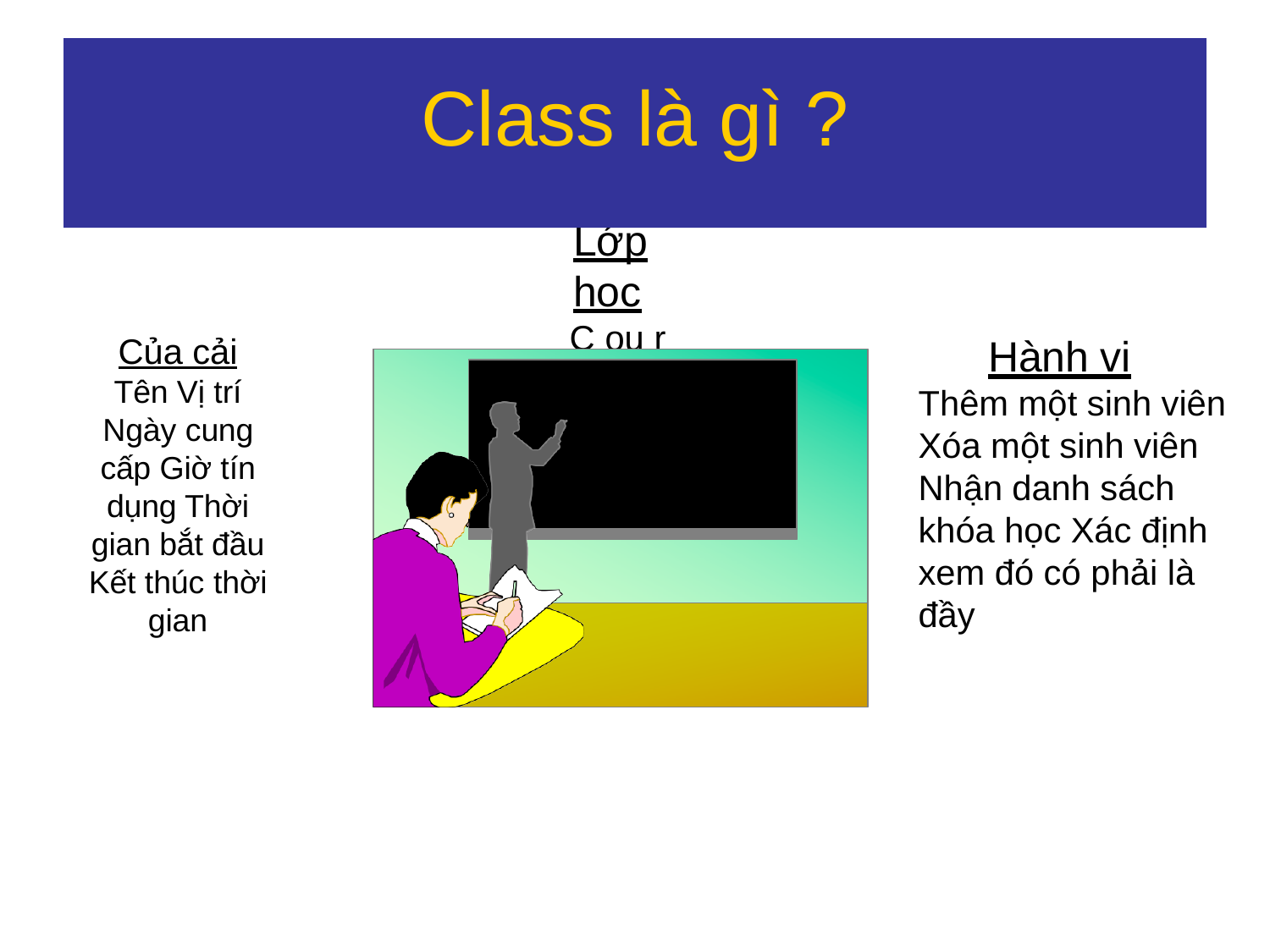

# Class là gì ?
Lớp học
C ou r se
Của cải Tên Vị trí Ngày cung cấp Giờ tín dụng Thời gian bắt đầu Kết thúc thời gian
Hành vi Thêm một sinh viên Xóa một sinh viên Nhận danh sách khóa học Xác định xem đó có phải là đầy